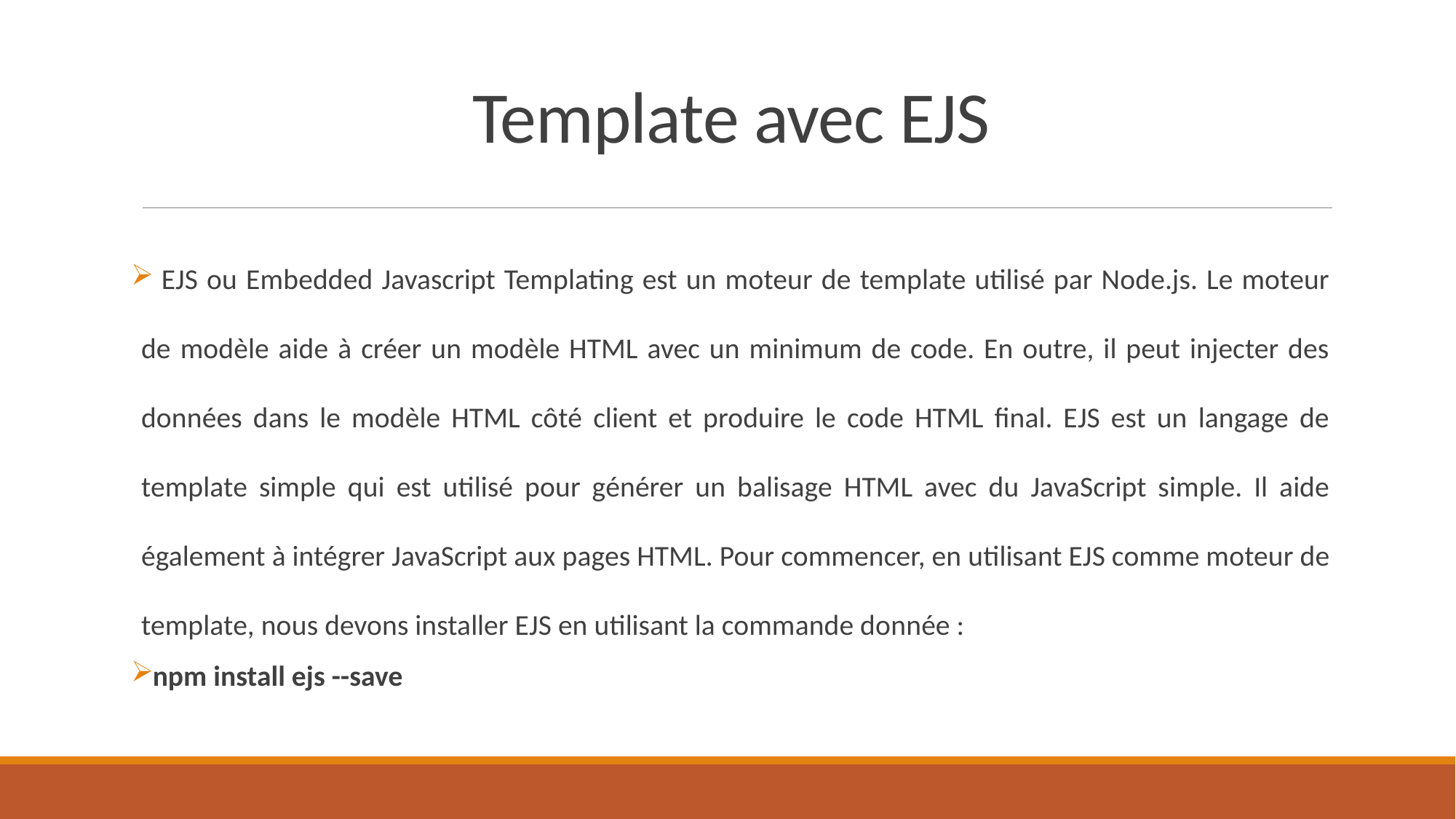

# Template avec EJS
 EJS ou Embedded Javascript Templating est un moteur de template utilisé par Node.js. Le moteur de modèle aide à créer un modèle HTML avec un minimum de code. En outre, il peut injecter des données dans le modèle HTML côté client et produire le code HTML final. EJS est un langage de template simple qui est utilisé pour générer un balisage HTML avec du JavaScript simple. Il aide également à intégrer JavaScript aux pages HTML. Pour commencer, en utilisant EJS comme moteur de template, nous devons installer EJS en utilisant la commande donnée :
npm install ejs --save